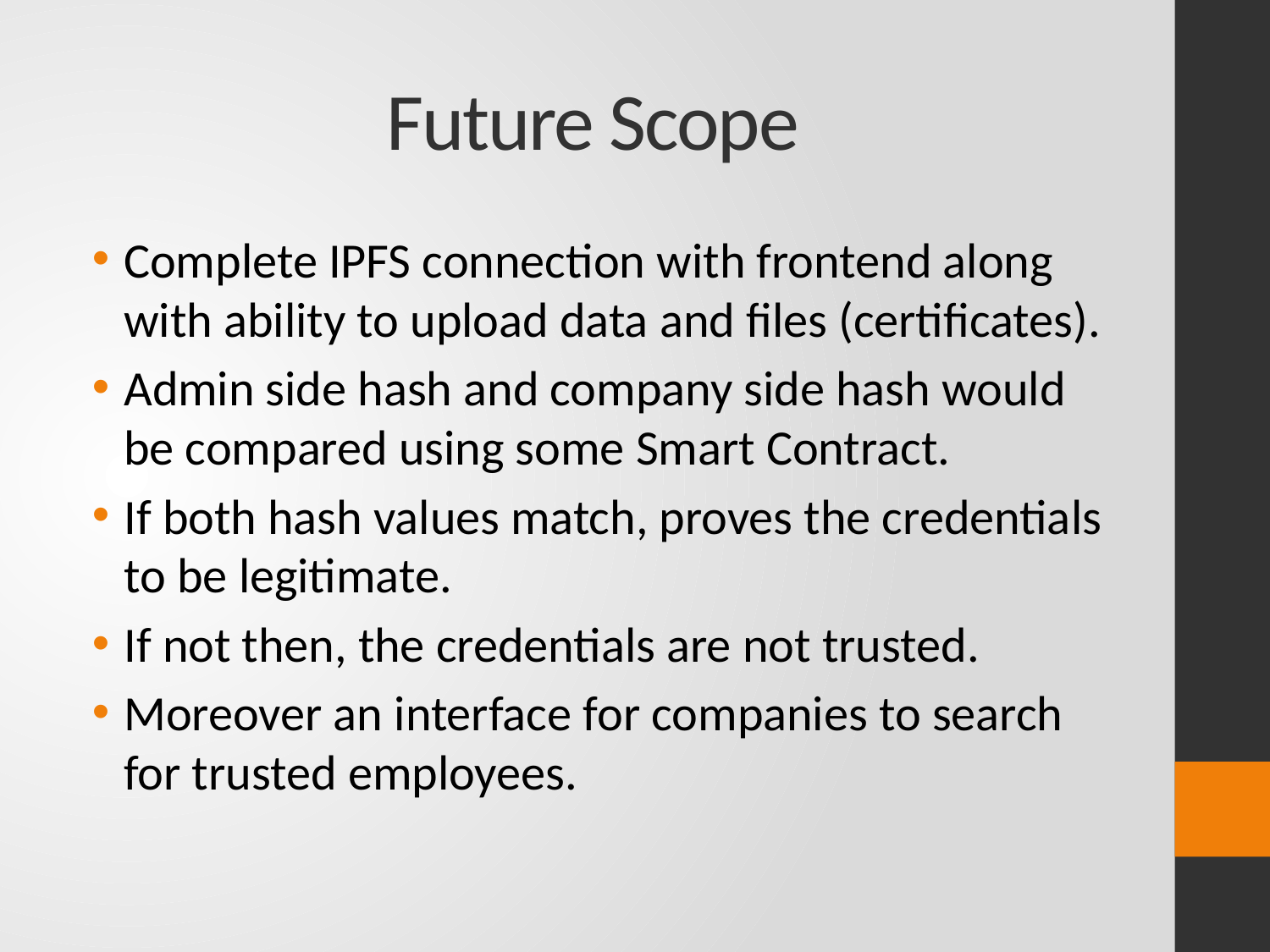

# Future Scope
Complete IPFS connection with frontend along with ability to upload data and files (certificates).
Admin side hash and company side hash would be compared using some Smart Contract.
If both hash values match, proves the credentials to be legitimate.
If not then, the credentials are not trusted.
Moreover an interface for companies to search for trusted employees.